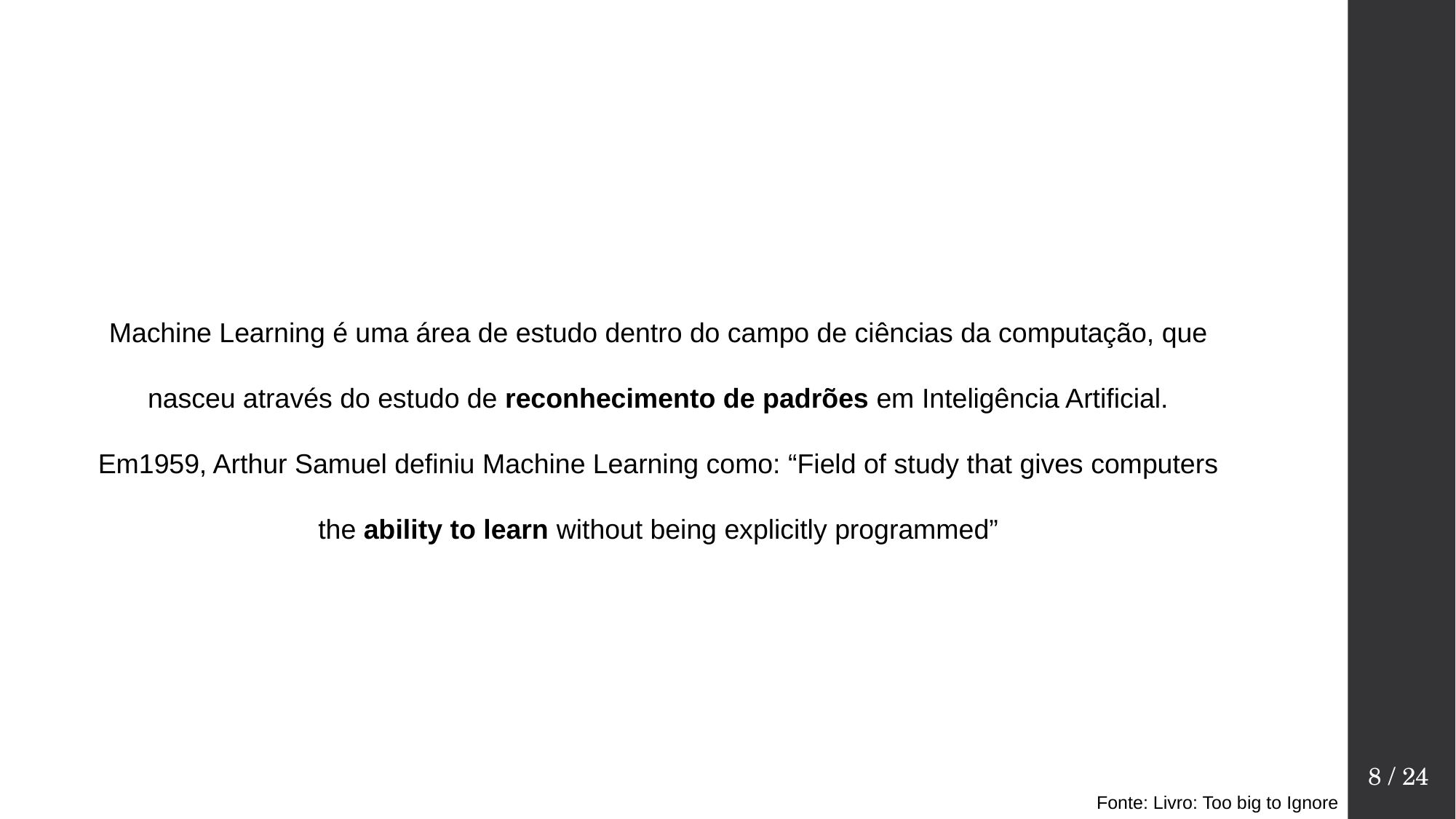

Machine Learning é uma área de estudo dentro do campo de ciências da computação, que nasceu através do estudo de reconhecimento de padrões em Inteligência Artificial.
Em1959, Arthur Samuel definiu Machine Learning como: “Field of study that gives computers the ability to learn without being explicitly programmed”
Fonte: Livro: Too big to Ignore